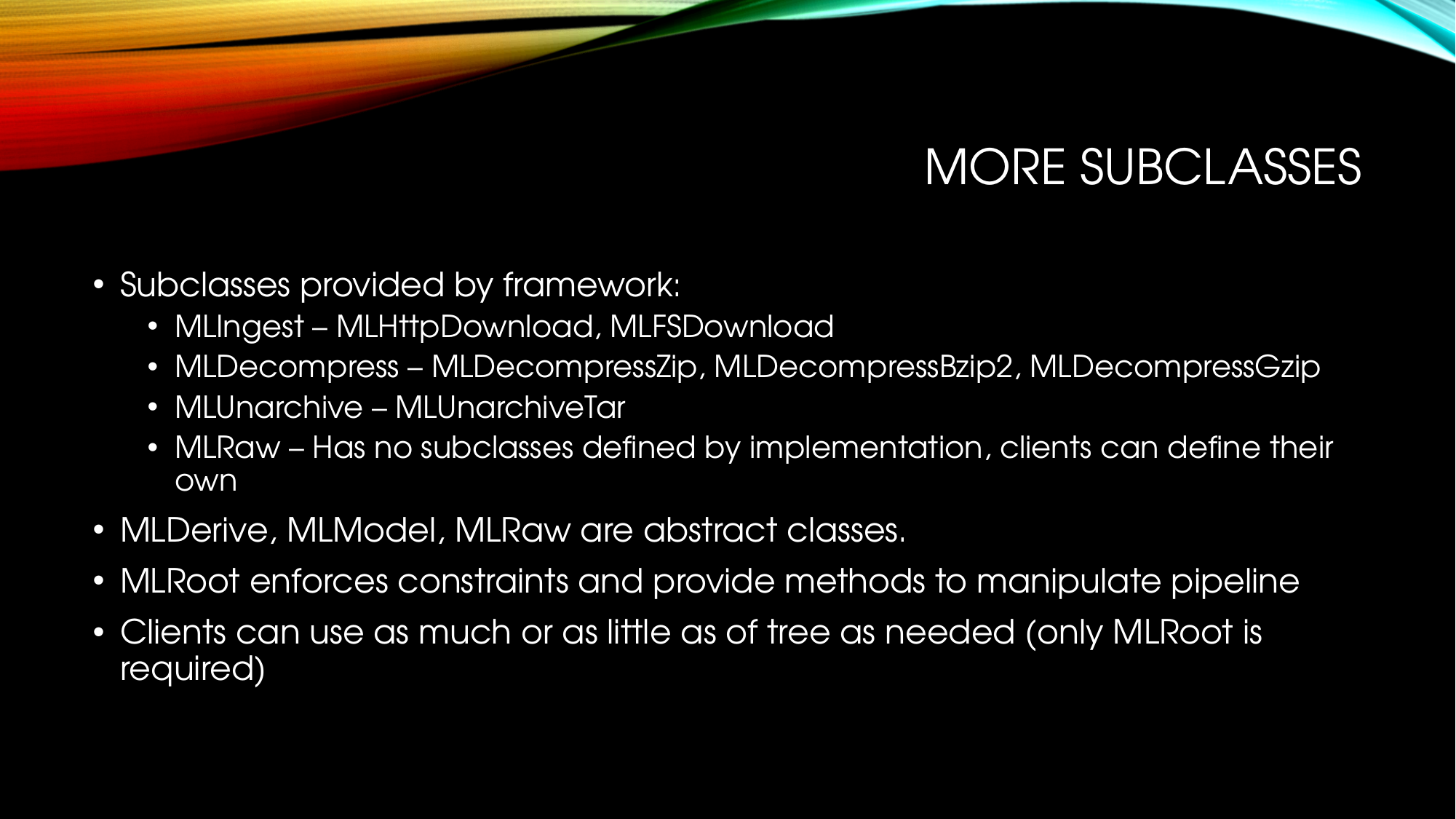

# More subclasses
Subclasses provided by framework:
MLIngest – MLHttpDownload, MLFSDownload
MLDecompress – MLDecompressZip, MLDecompressBzip2, MLDecompressGzip
MLUnarchive – MLUnarchiveTar
MLRaw – Has no subclasses defined by implementation, clients can define their own
MLDerive, MLModel, MLRaw are abstract classes.
MLRoot enforces constraints and provide methods to manipulate pipeline
Clients can use as much or as little as of tree as needed (only MLRoot is required)